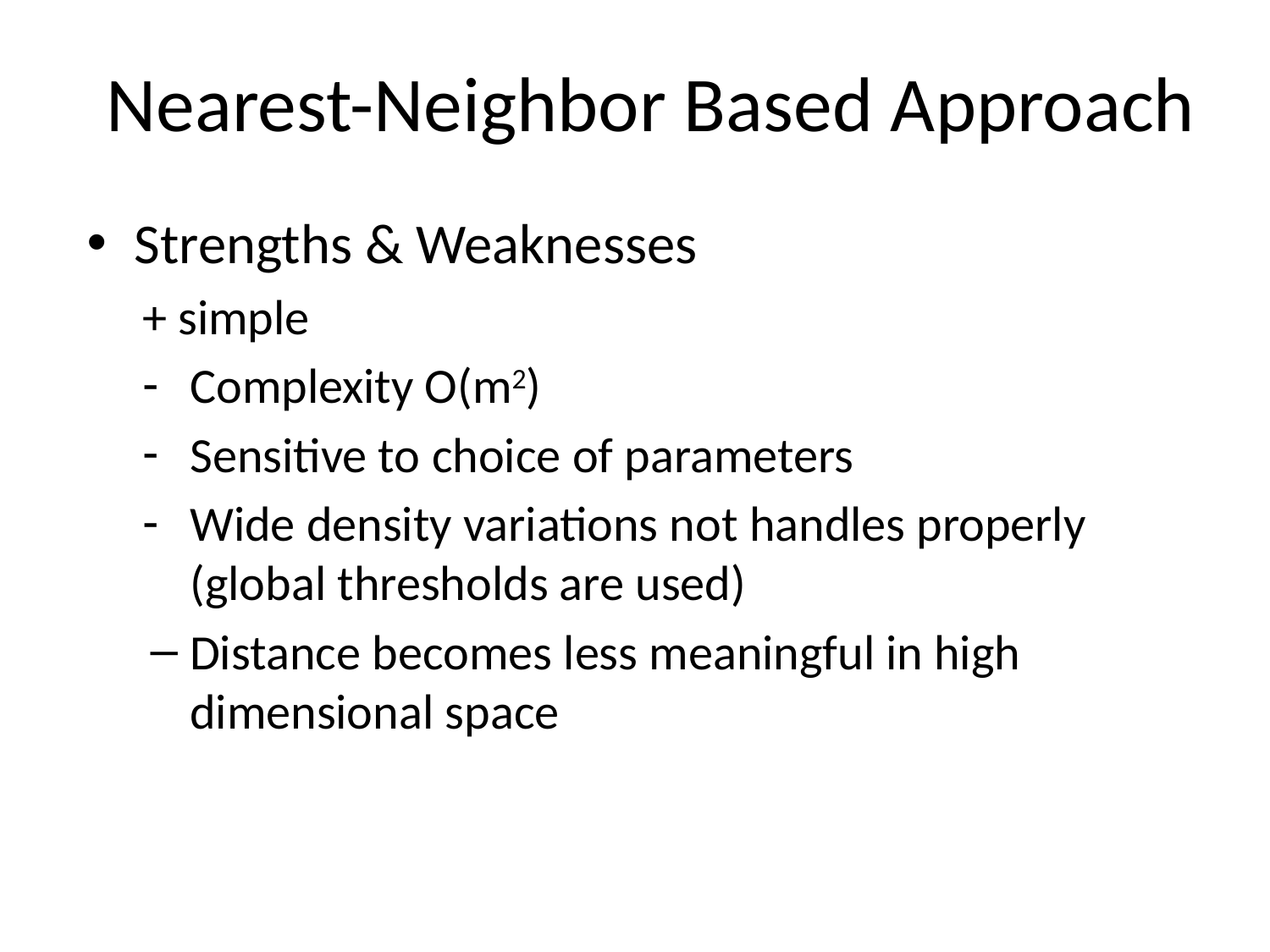

# Nearest-Neighbor Based Approach
Strengths & Weaknesses
+ simple
Complexity O(m2)
Sensitive to choice of parameters
Wide density variations not handles properly (global thresholds are used)
Distance becomes less meaningful in high dimensional space